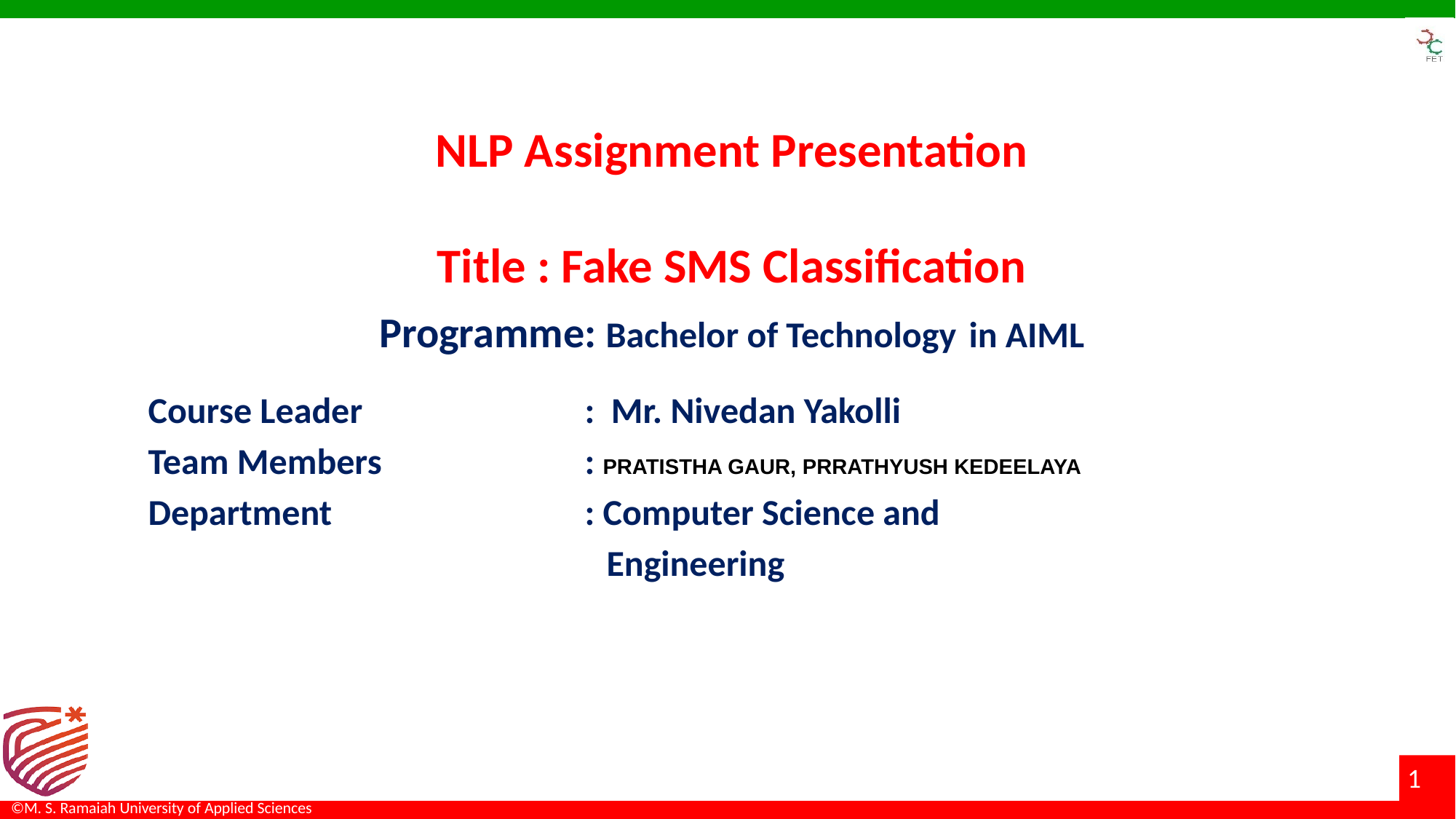

# NLP Assignment Presentation Title : Fake SMS Classification Programme: Bachelor of Technology in AIML
Course Leader  		:  Mr. Nivedan Yakolli
Team Members		: PRATISTHA GAUR, PRRATHYUSH KEDEELAYA
Department			: Computer Science and
                                                        Engineering